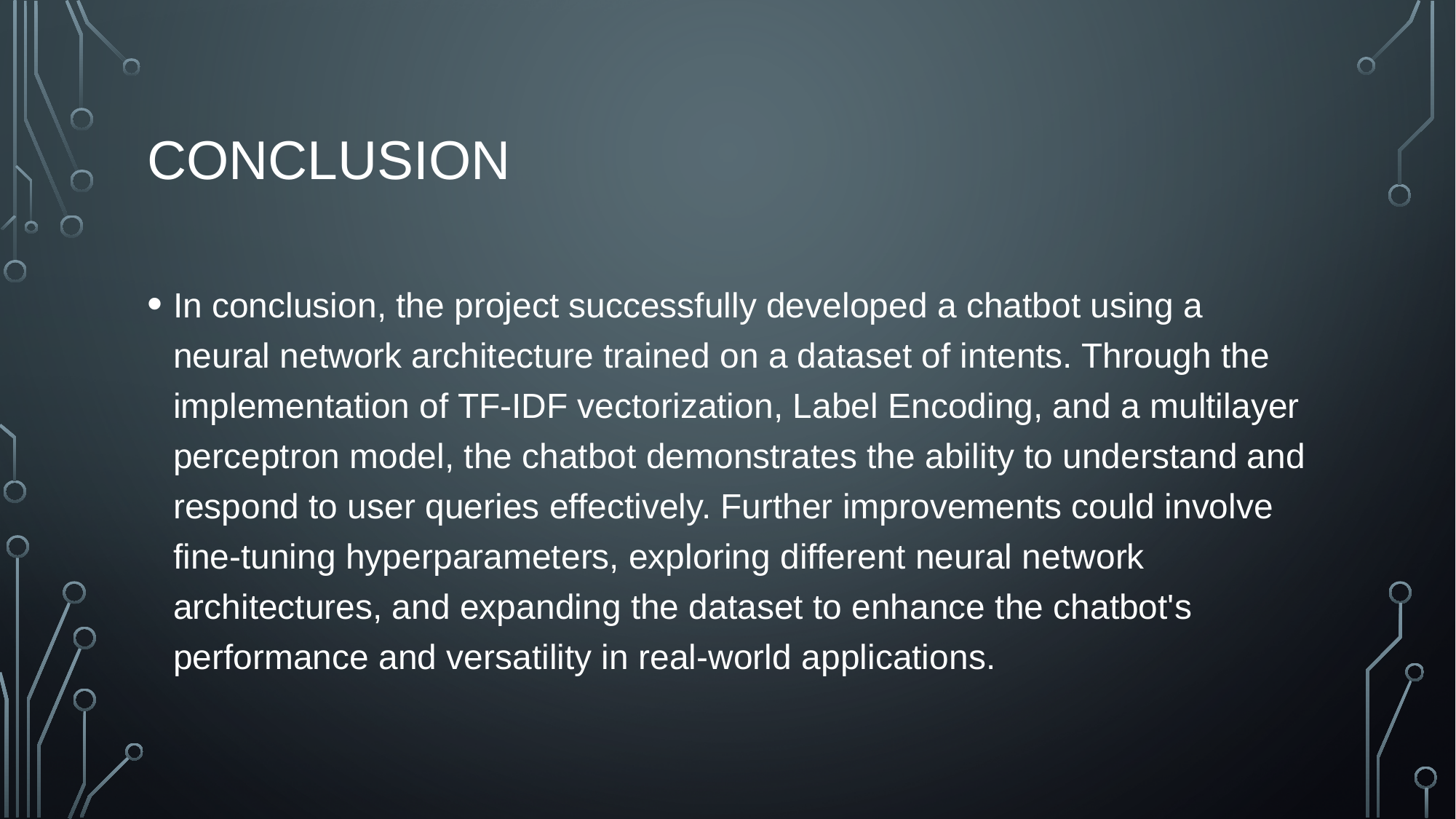

# Conclusion
In conclusion, the project successfully developed a chatbot using a neural network architecture trained on a dataset of intents. Through the implementation of TF-IDF vectorization, Label Encoding, and a multilayer perceptron model, the chatbot demonstrates the ability to understand and respond to user queries effectively. Further improvements could involve fine-tuning hyperparameters, exploring different neural network architectures, and expanding the dataset to enhance the chatbot's performance and versatility in real-world applications.